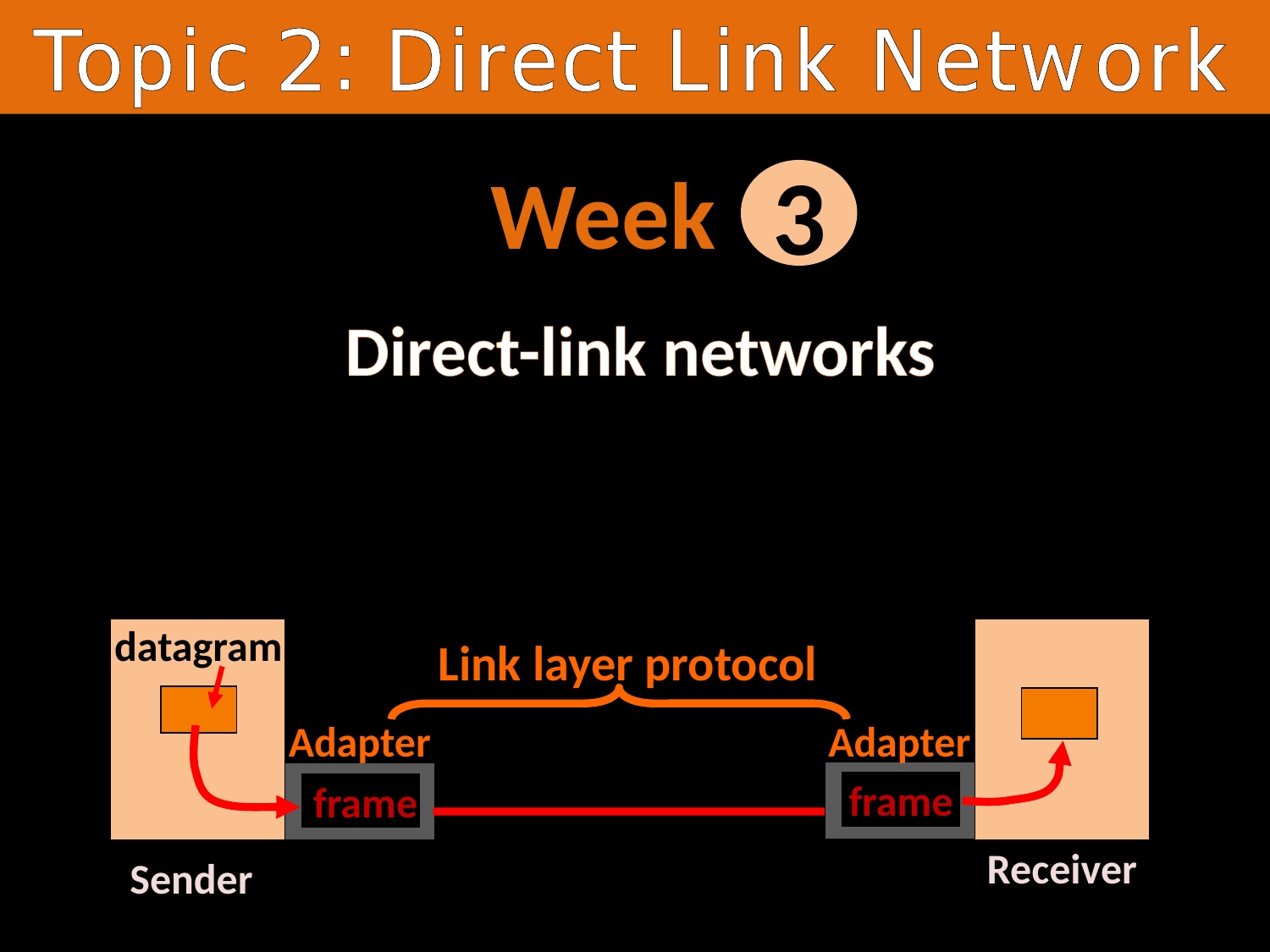

Topic 2: Direct Link Network
Week
3
Direct-link networks

datagram

Link layer protocol

Adapter
Adapter

frame

 frame

Receiver
Sender